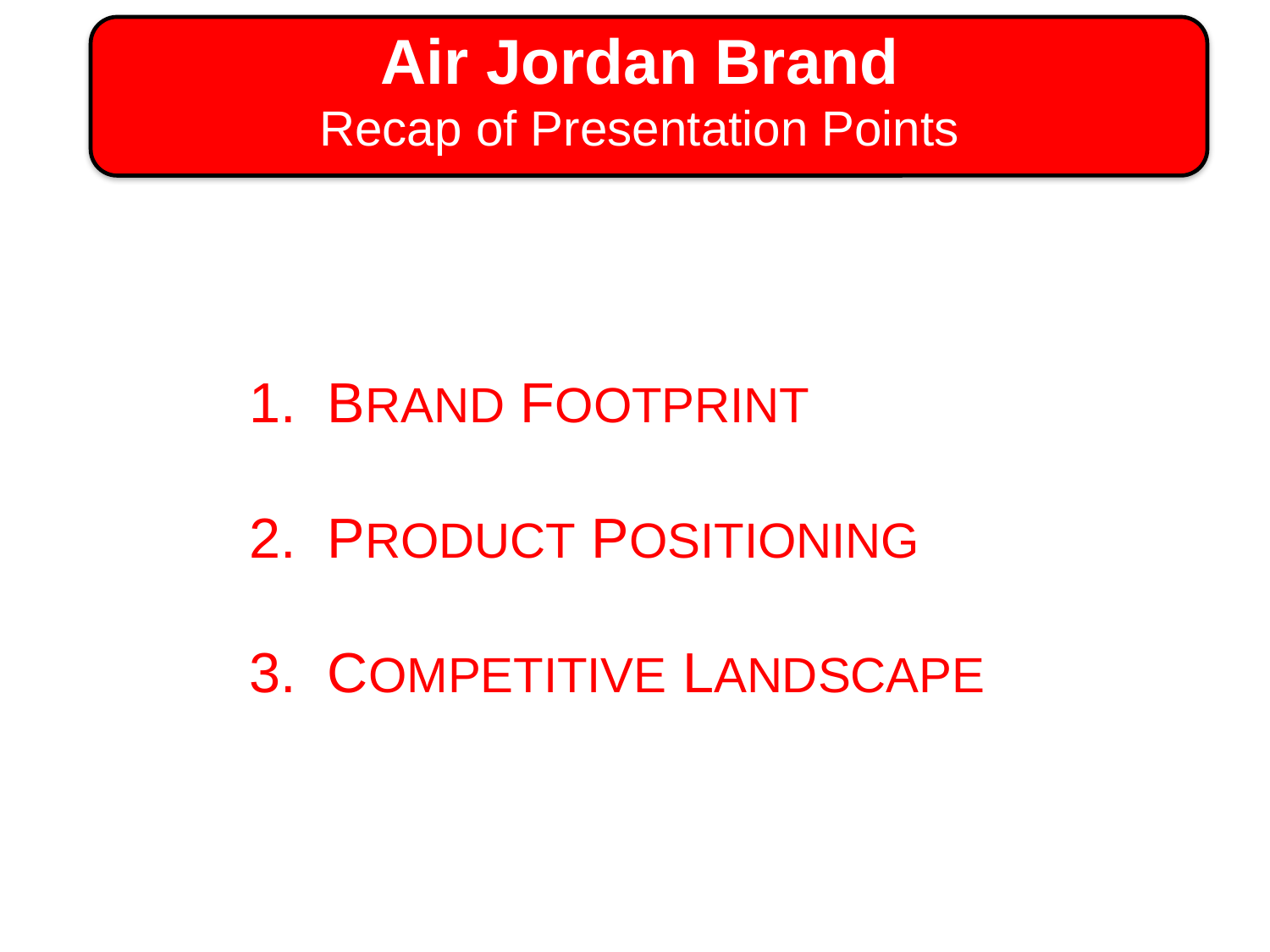

Air Jordan Brand
Recap of Presentation Points

# 1.  BRAND FOOTPRINT 2.  PRODUCT POSITIONING 3.  COMPETITIVE LANDSCAPE